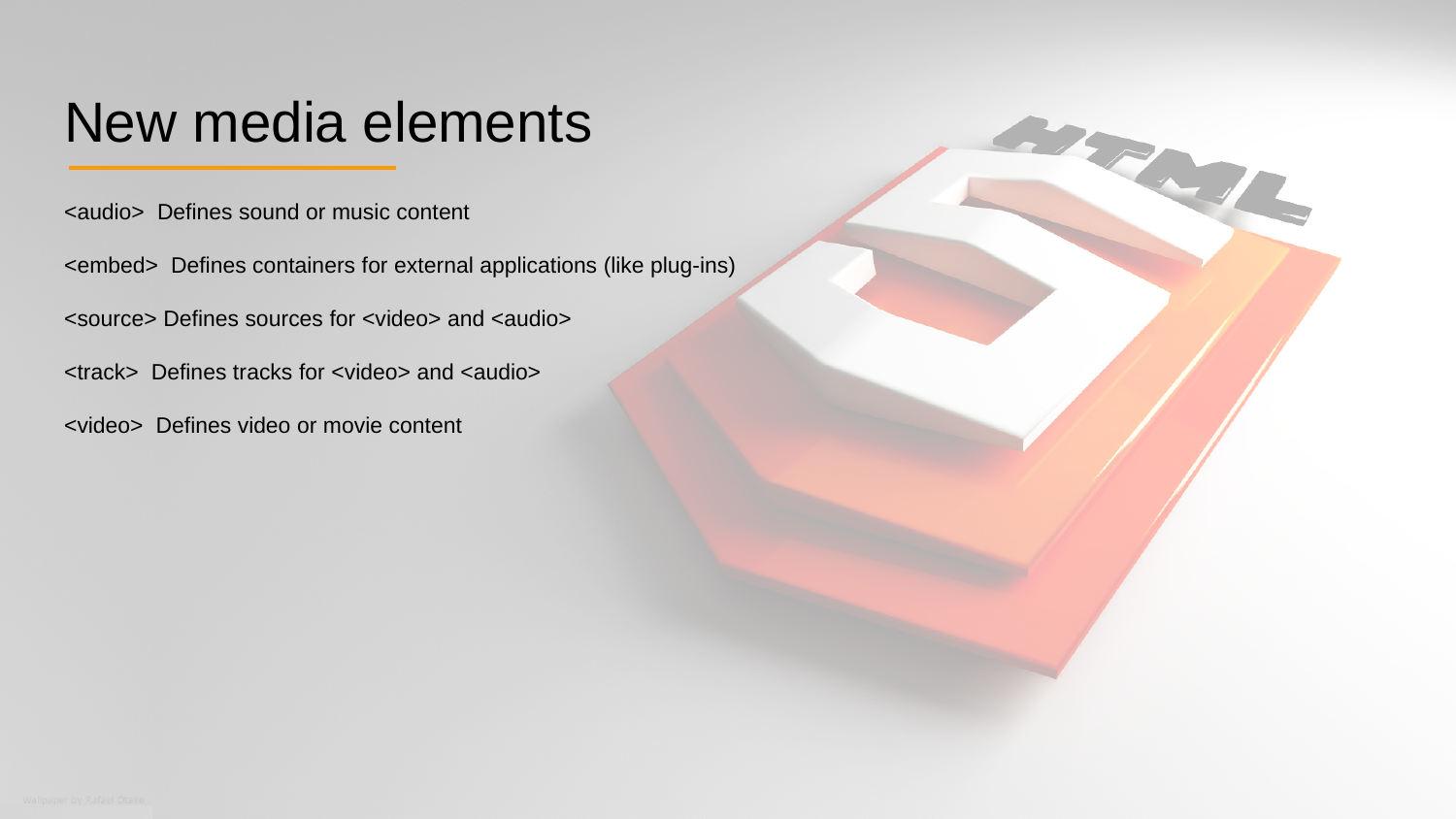

# New media elements
<audio>  Defines sound or music content

<embed>  Defines containers for external applications (like plug-ins)

<source> Defines sources for <video> and <audio>

<track>  Defines tracks for <video> and <audio>

<video>  Defines video or movie content